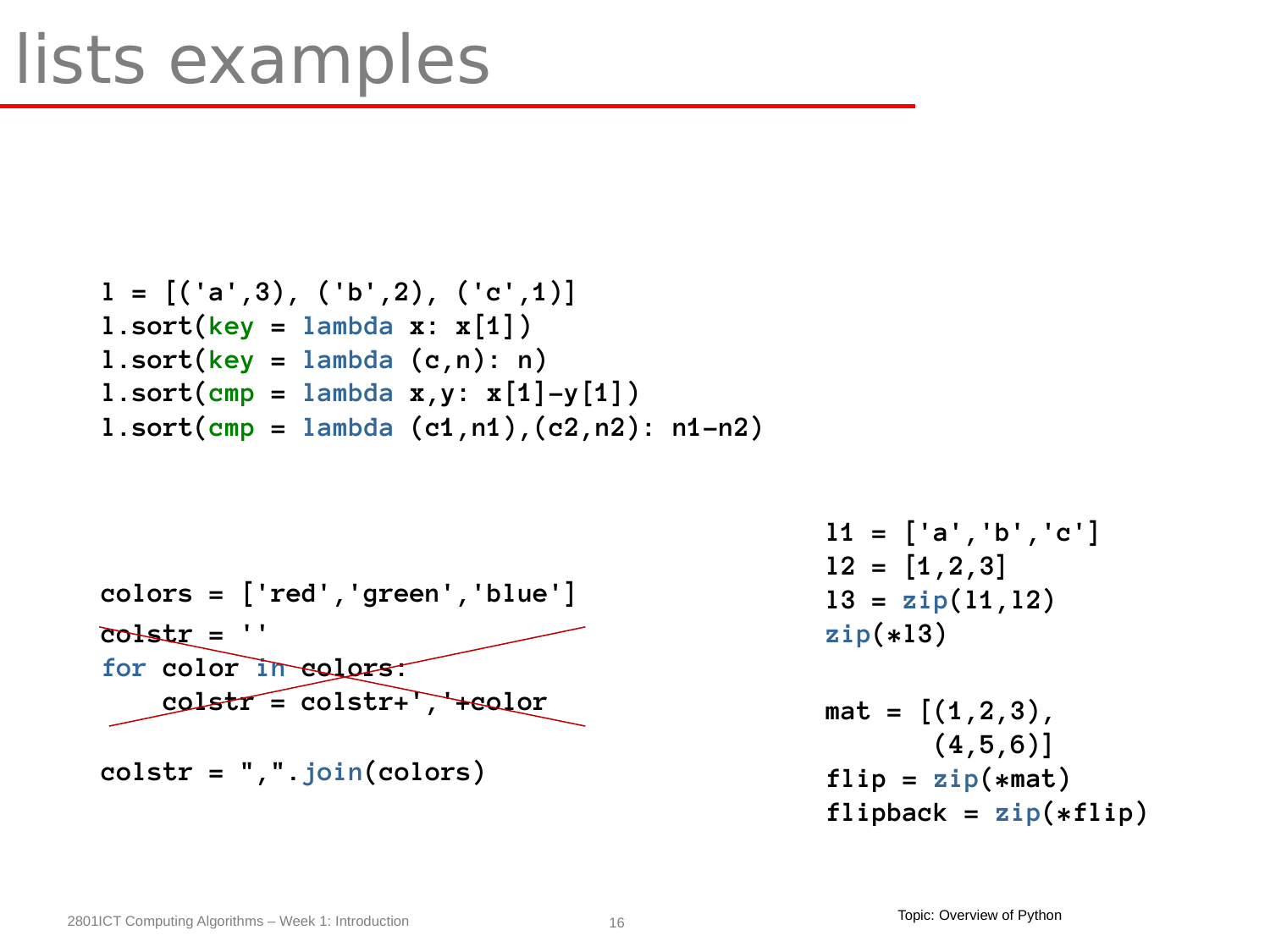

lists examples
l = [('a',3), ('b',2), ('c',1)]
l.sort(key = lambda x: x[1])
l.sort(key = lambda (c,n): n)
l.sort(cmp = lambda x,y: x[1]-y[1])
l.sort(cmp = lambda (c1,n1),(c2,n2): n1-n2)
l1 = ['a','b','c']
l2 = [1,2,3]
l3 = zip(l1,l2)
zip(*l3)
colors = ['red','green','blue']
colstr = ''
for color in colors:
    colstr = colstr+','+color
mat = [(1,2,3),
       (4,5,6)]
flip = zip(*mat)
flipback = zip(*flip)
colstr = ",".join(colors)
Topic: Overview of Python